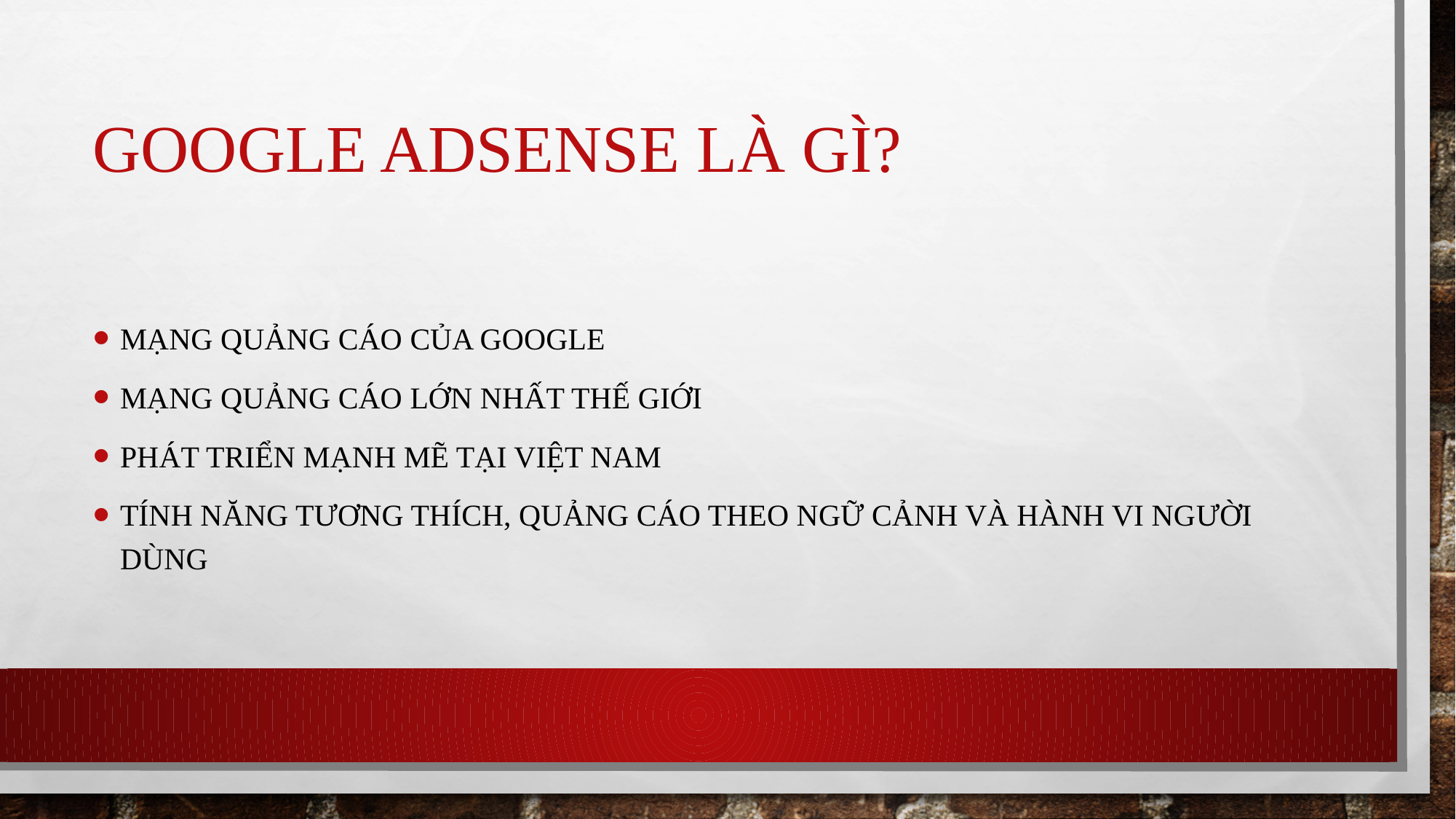

# Google adsense là gì?
Mạng Quảng cáo của google
Mạng Quảng cáo lớn nhất thế giới
Phát triển mạnh mẽ tại việt nam
Tính năng tương thích, quảng cáo theo ngữ cảnh và hành vi người dùng